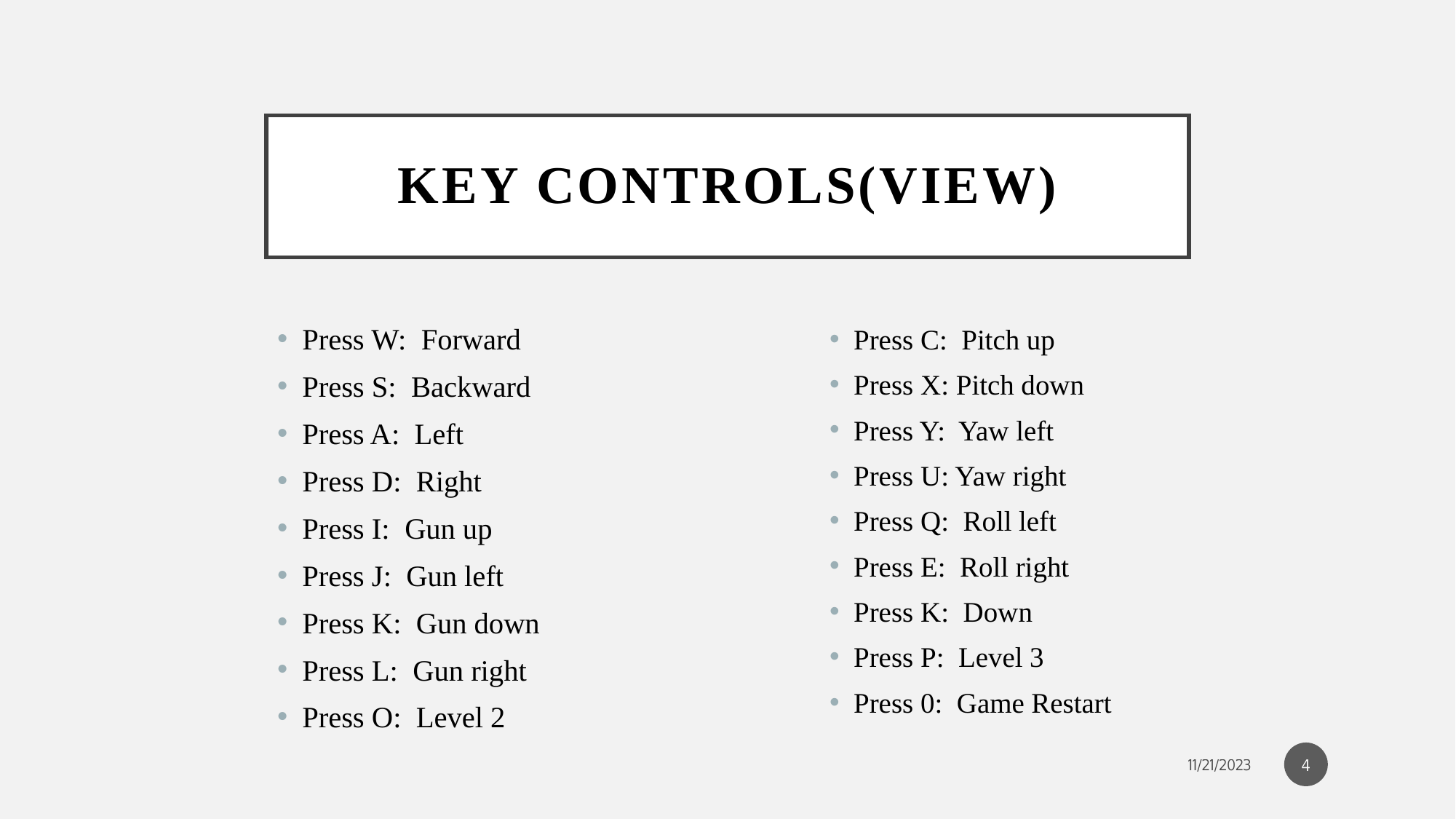

# Key Controls(View)
Press W:  Forward
Press S:  Backward
Press A:  Left
Press D:  Right
Press I:  Gun up
Press J:  Gun left
Press K:  Gun down
Press L:  Gun right
Press O:  Level 2

Press C:  Pitch up
Press X: Pitch down
Press Y:  Yaw left
Press U: Yaw right
Press Q:  Roll left
Press E:  Roll right
Press K:  Down
Press P:  Level 3
Press 0:  Game Restart

4
11/21/2023